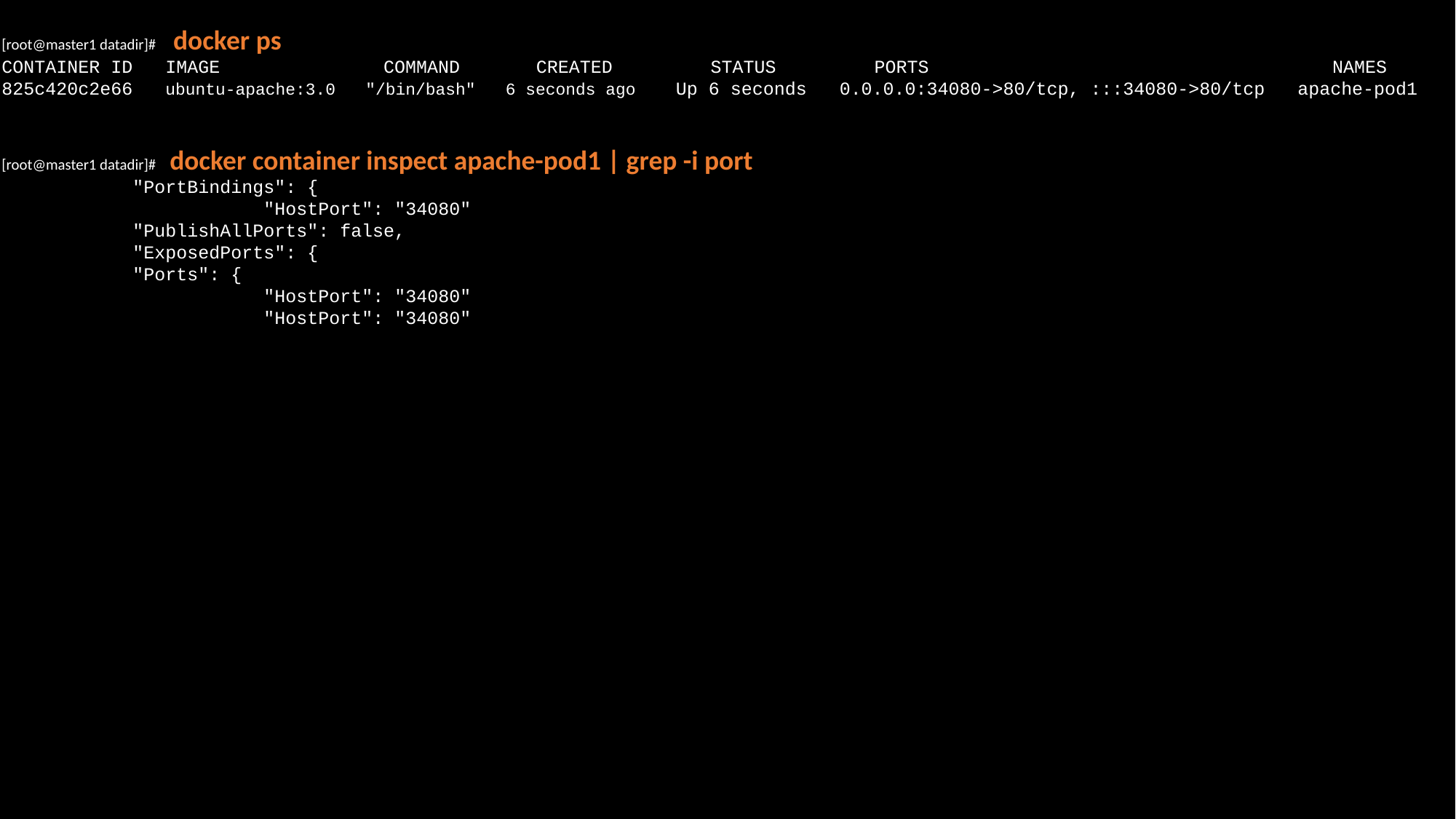

[root@master1 datadir]#     docker ps
CONTAINER ID   IMAGE               COMMAND       CREATED         STATUS         PORTS                                     NAMES
825c420c2e66   ubuntu-apache:3.0   "/bin/bash"   6 seconds ago    Up 6 seconds   0.0.0.0:34080->80/tcp, :::34080->80/tcp   apache-pod1

[root@master1 datadir]#    docker container inspect apache-pod1 | grep -i port
            "PortBindings": {
                        "HostPort": "34080"
            "PublishAllPorts": false,
            "ExposedPorts": {
            "Ports": {
                        "HostPort": "34080"
                        "HostPort": "34080"